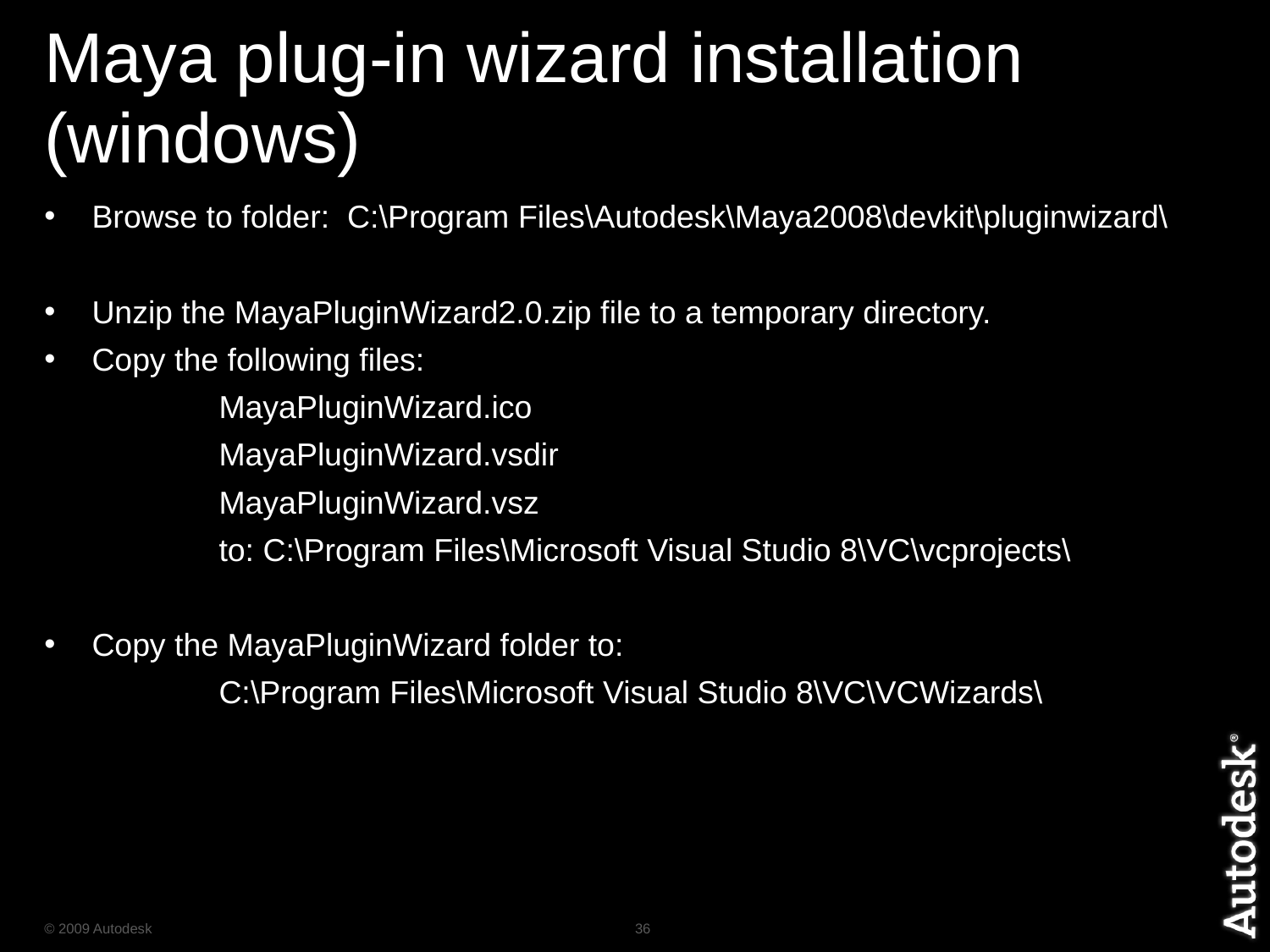

# Maya plug-in wizard installation (windows)
Browse to folder:  C:\Program Files\Autodesk\Maya2008\devkit\pluginwizard\

Unzip the MayaPluginWizard2.0.zip file to a temporary directory.
Copy the following files:
		MayaPluginWizard.ico
		MayaPluginWizard.vsdir
		MayaPluginWizard.vsz
		to: C:\Program Files\Microsoft Visual Studio 8\VC\vcprojects\

Copy the MayaPluginWizard folder to:
	 	C:\Program Files\Microsoft Visual Studio 8\VC\VCWizards\